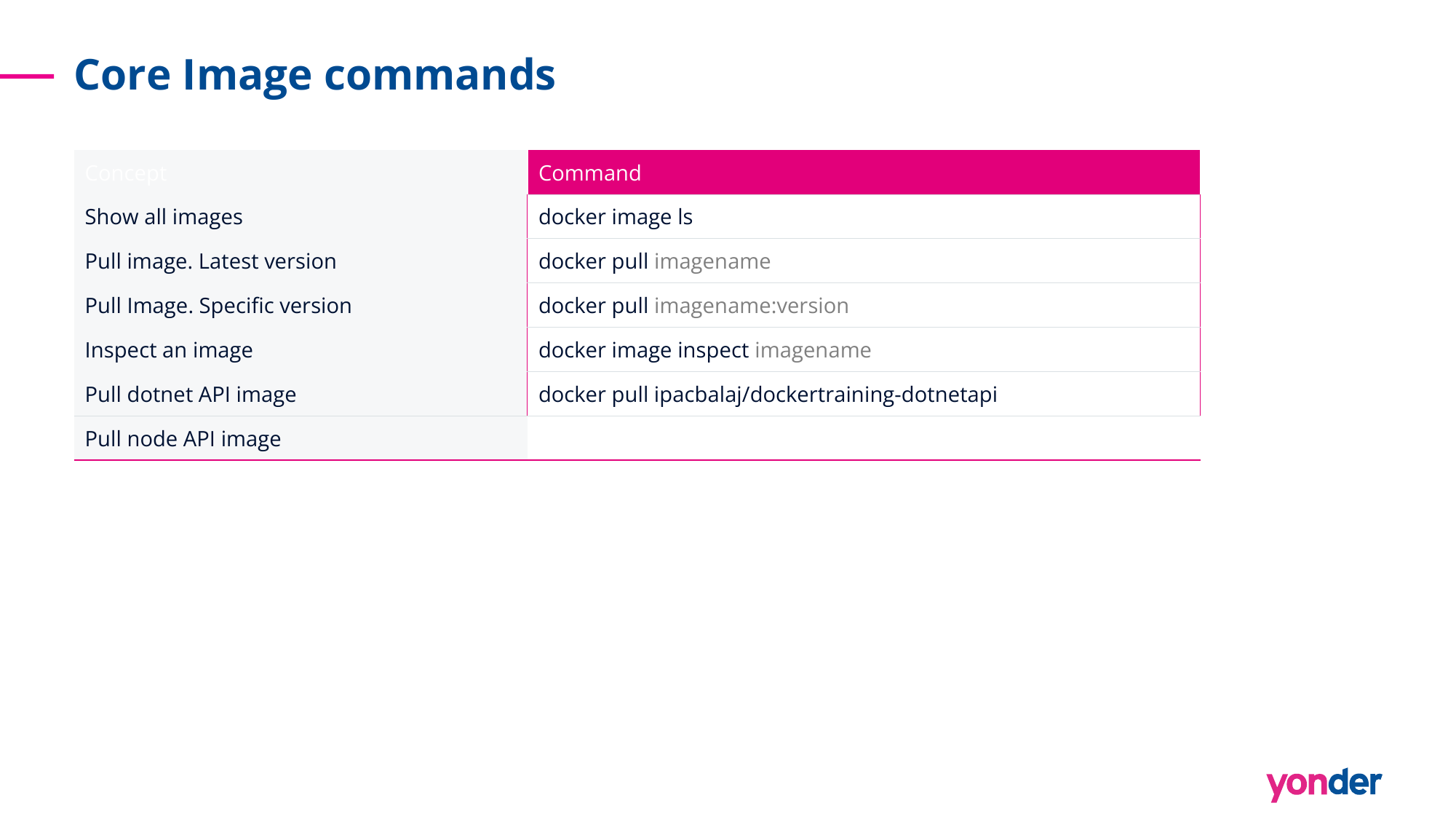

# Core Image commands
| Concept | Command |
| --- | --- |
| Show all images | docker image ls |
| Pull image. Latest version | docker pull imagename |
| Pull Image. Specific version | docker pull imagename:version |
| Inspect an image | docker image inspect imagename |
| Pull dotnet API image | docker pull ipacbalaj/dockertraining-dotnetapi |
| Pull node API image |  |